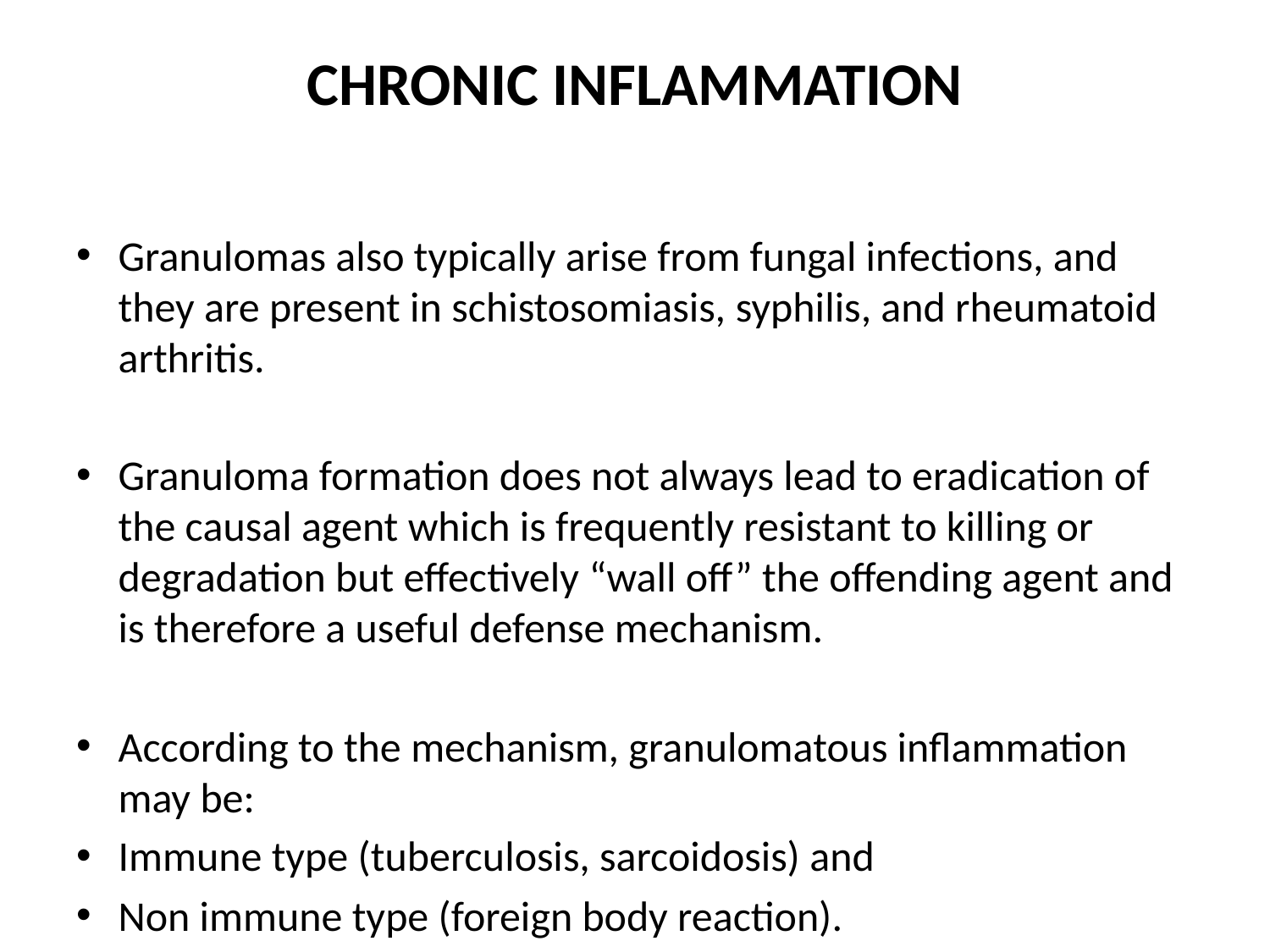

# CHRONIC INFLAMMATION
Granulomas also typically arise from fungal infections, and they are present in schistosomiasis, syphilis, and rheumatoid arthritis.

Granuloma formation does not always lead to eradication of the causal agent which is frequently resistant to killing or degradation but effectively “wall off” the offending agent and is therefore a useful defense mechanism.

According to the mechanism, granulomatous inflammation may be:
Immune type (tuberculosis, sarcoidosis) and
Non immune type (foreign body reaction).